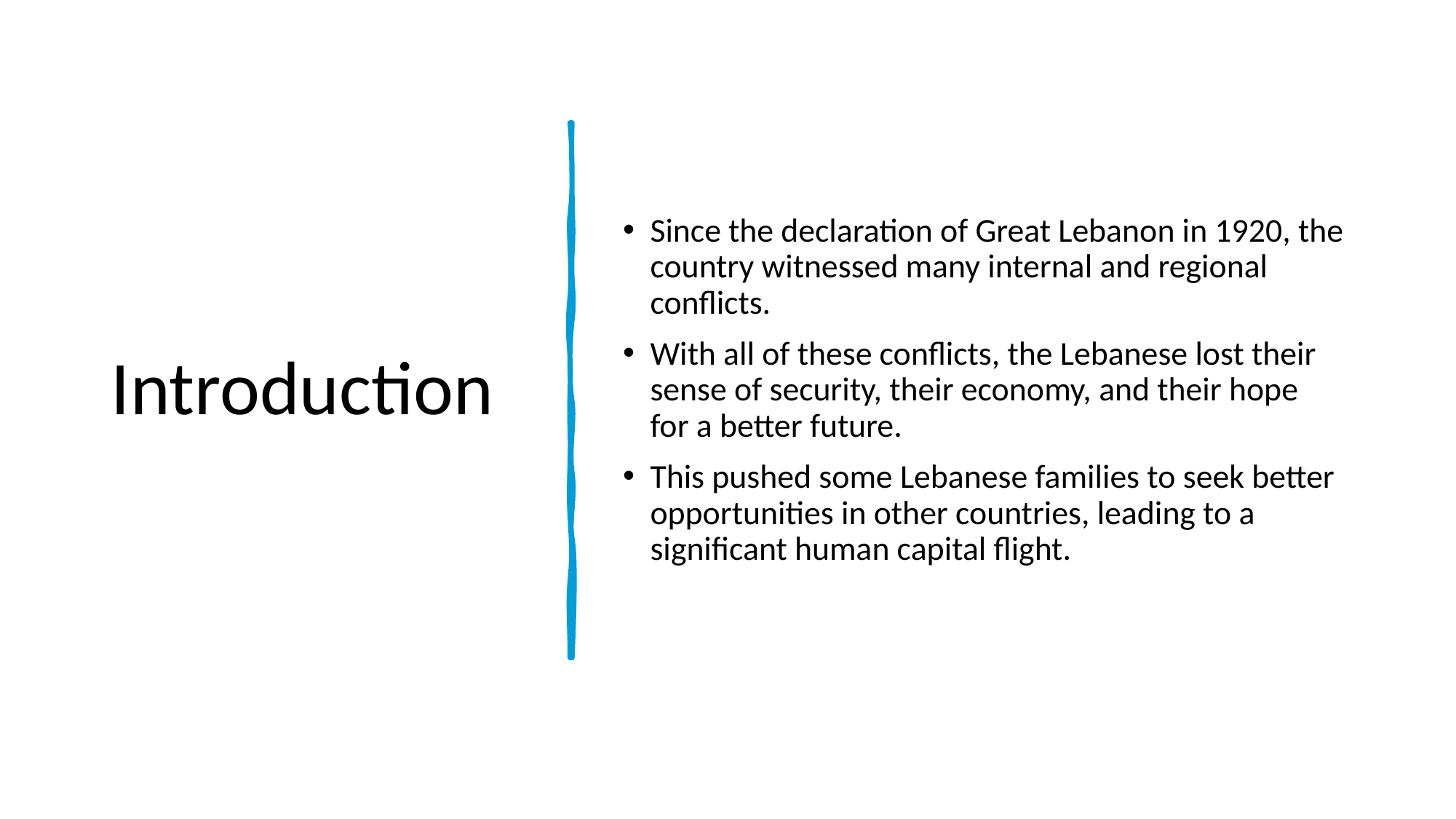

# Introduction
Since the declaration of Great Lebanon in 1920, the country witnessed many internal and regional conflicts.
With all of these conflicts, the Lebanese lost their sense of security, their economy, and their hope for a better future.
This pushed some Lebanese families to seek better opportunities in other countries, leading to a significant human capital flight.

2